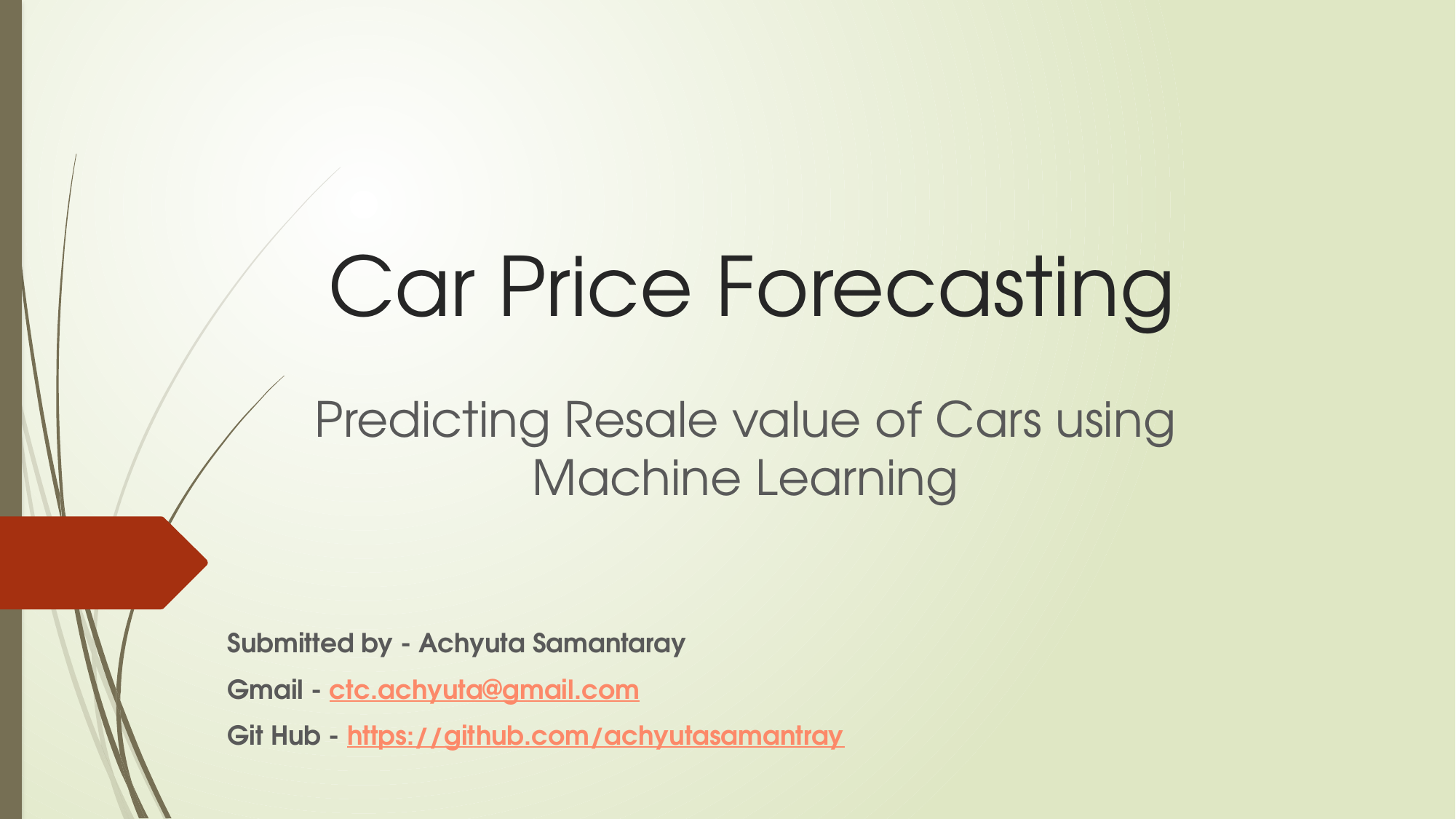

# Car Price Forecasting
Predicting Resale value of Cars using Machine Learning
Submitted by - Achyuta Samantaray
Gmail - ctc.achyuta@gmail.com
Git Hub - https://github.com/achyutasamantray